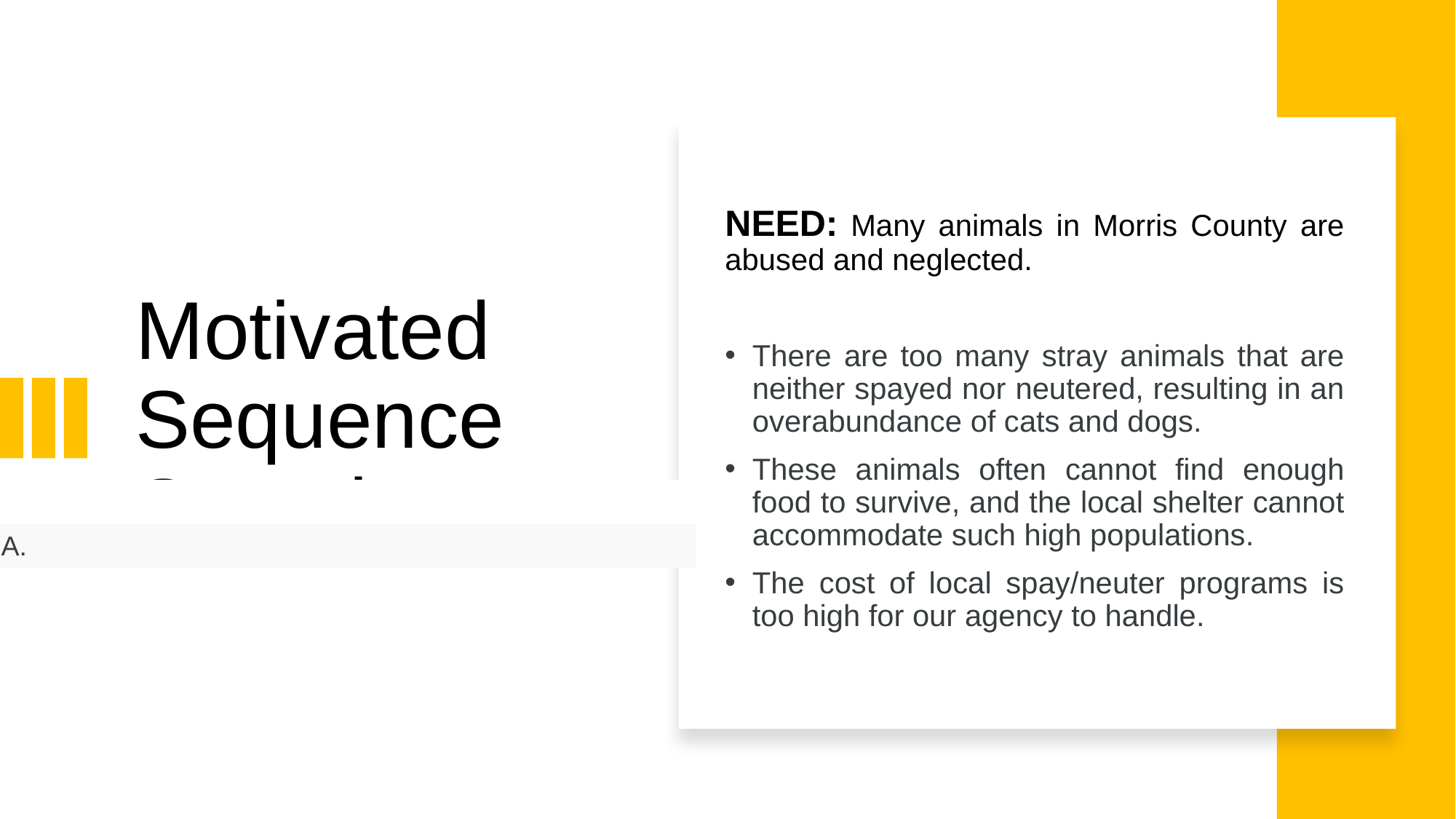

NEED: Many animals in Morris County are abused and neglected.

There are too many stray animals that are neither spayed nor neutered, resulting in an overabundance of cats and dogs.
These animals often cannot find enough food to survive, and the local shelter cannot accommodate such high populations.
The cost of local spay/neuter programs is too high for our agency to handle.
# Motivated Sequence Sample

|  |
| --- |
| A. |